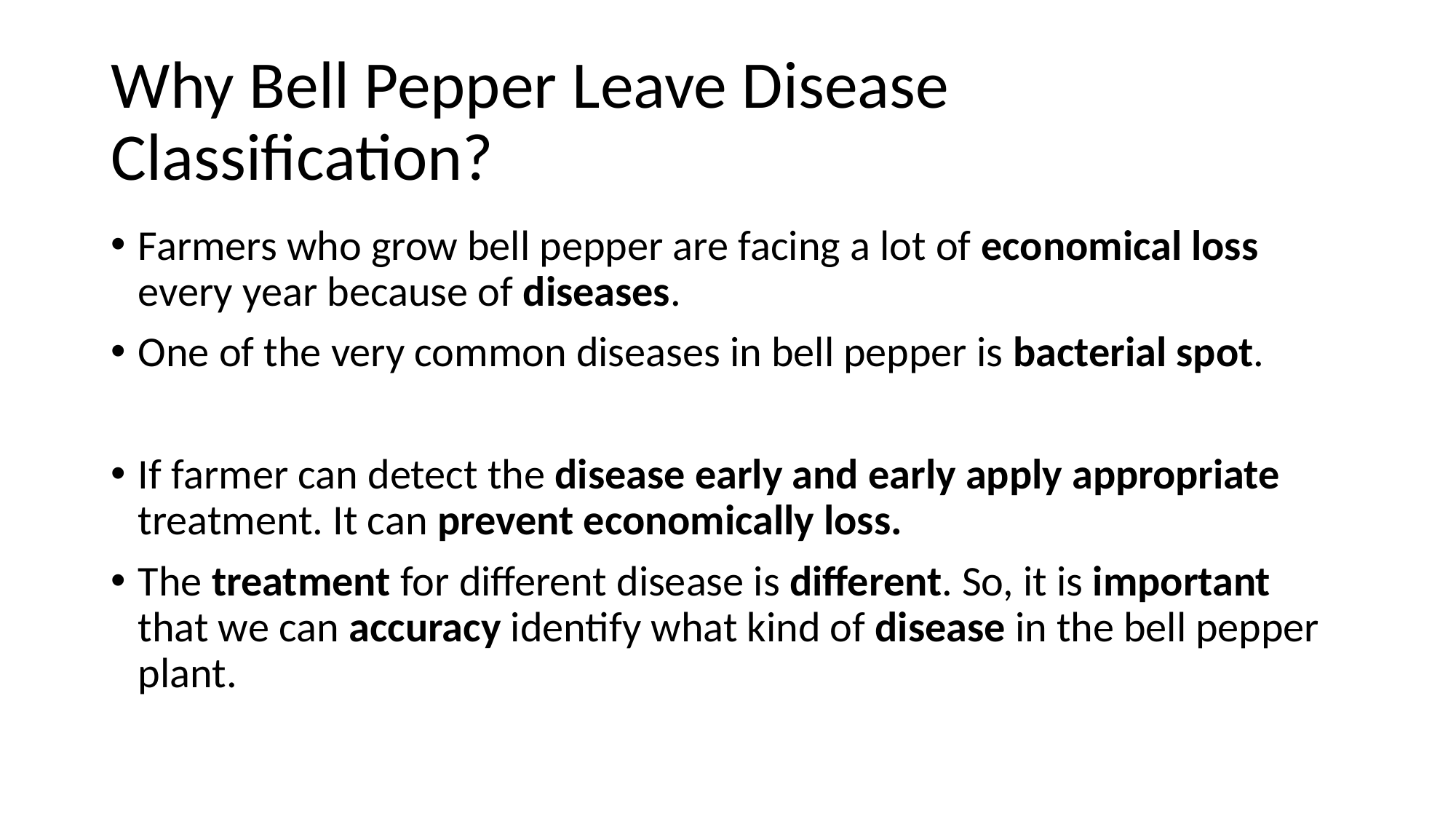

# Why Bell Pepper Leave Disease Classification?
Farmers who grow bell pepper are facing a lot of economical loss every year because of diseases.
One of the very common diseases in bell pepper is bacterial spot.

If farmer can detect the disease early and early apply appropriate treatment. It can prevent economically loss.
The treatment for different disease is different. So, it is important that we can accuracy identify what kind of disease in the bell pepper plant.